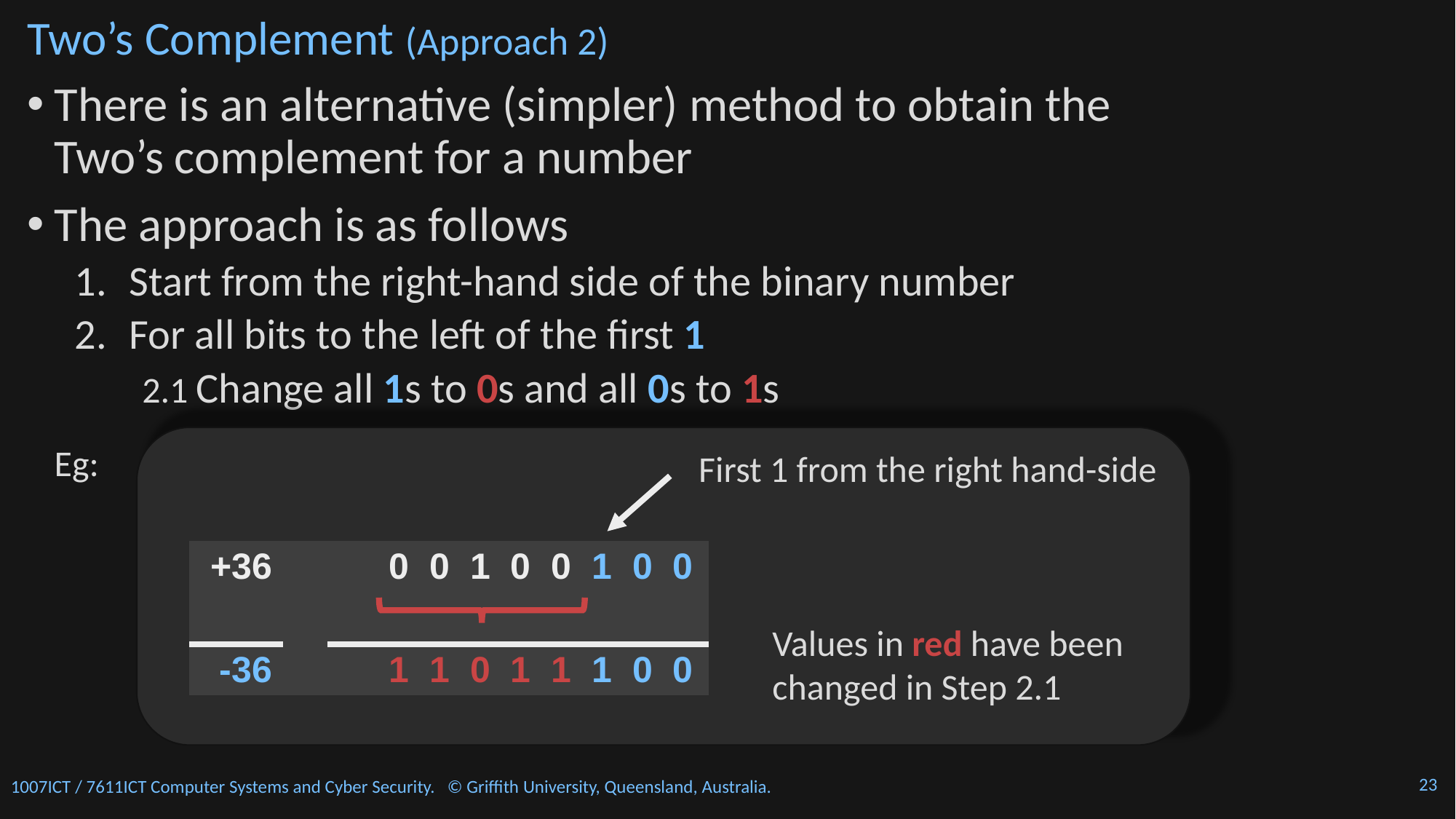

# Two’s Complement (Approach 2)
There is an alternative (simpler) method to obtain the Two’s complement for a number
The approach is as follows
Start from the right-hand side of the binary number
For all bits to the left of the first 1
       2.1 Change all 1s to 0s and all 0s to 1s
Eg:

First 1 from the right hand-side

| +36 |  | 0 0 1 0 0 1 0 0 |
| --- | --- | --- |
|  |  |  |
| -36 |  | 1 1 0 1 1 1 0 0 |
Values in red have been changed in Step 2.1